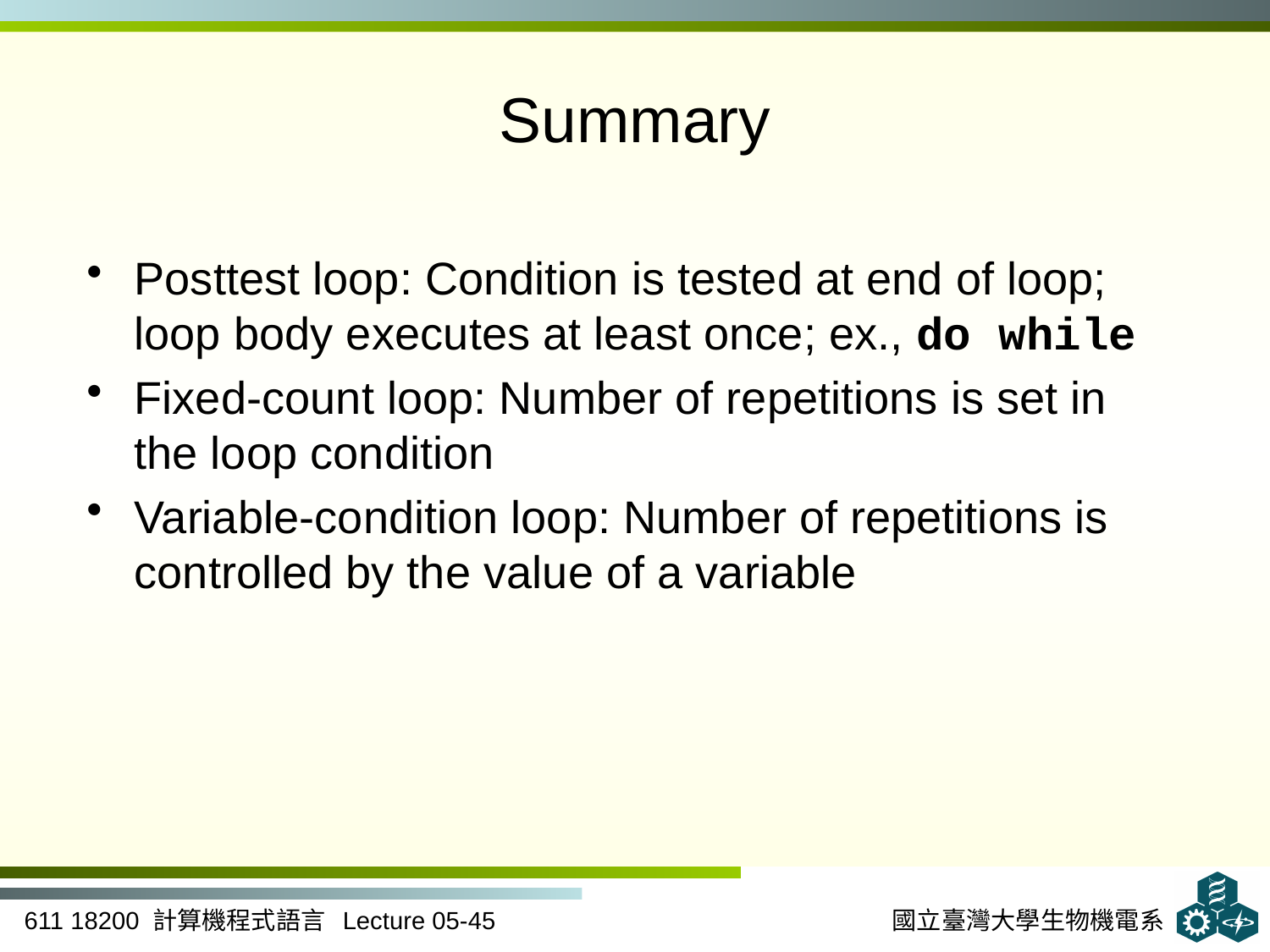

# Summary
Posttest loop: Condition is tested at end of loop; loop body executes at least once; ex., do while
Fixed-count loop: Number of repetitions is set in the loop condition
Variable-condition loop: Number of repetitions is controlled by the value of a variable